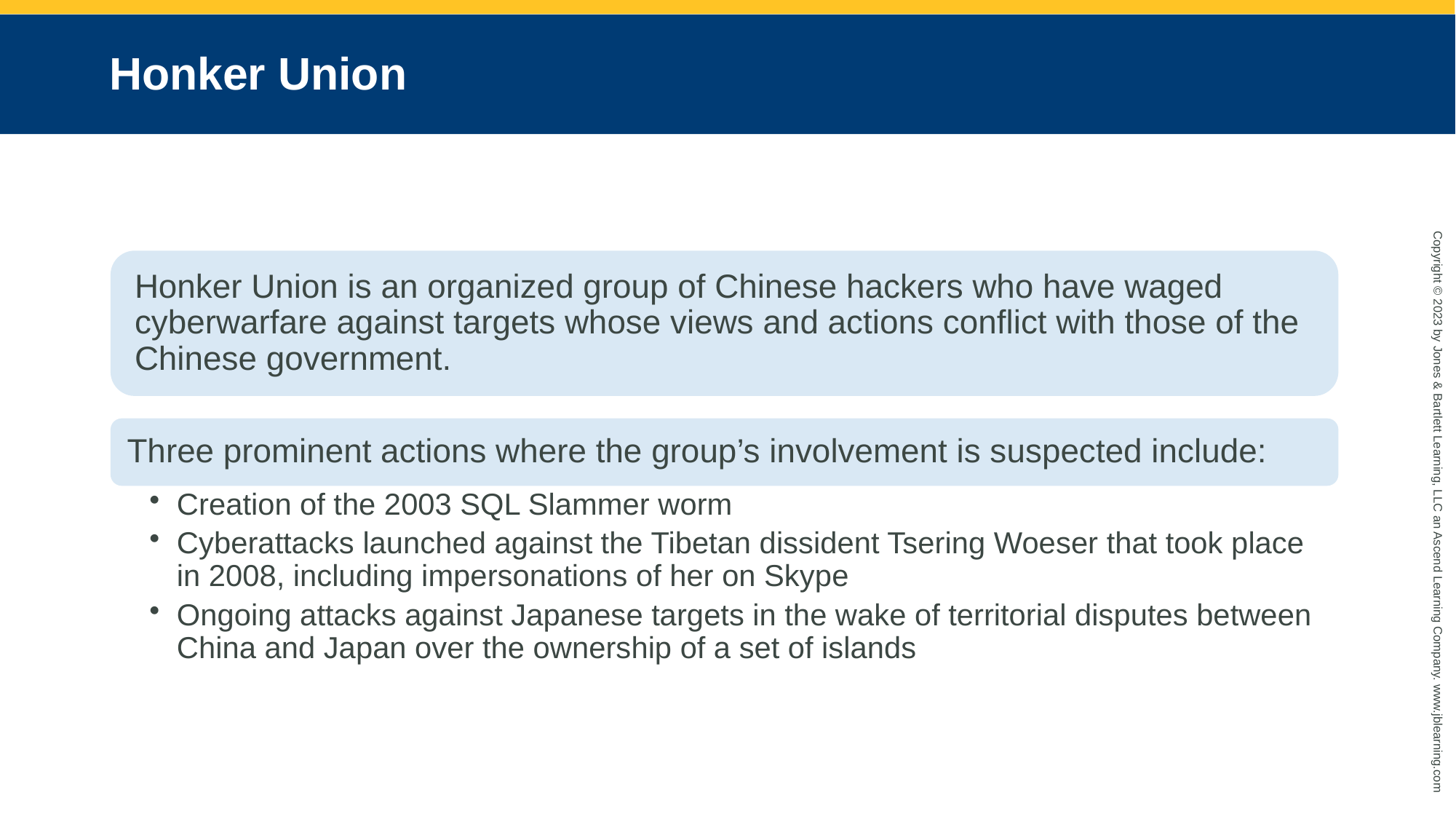

# Honker Union
Honker Union is an organized group of Chinese hackers who have waged cyberwarfare against targets whose views and actions conflict with those of the Chinese government.
Three prominent actions where the group’s involvement is suspected include:
Creation of the 2003 SQL Slammer worm
Cyberattacks launched against the Tibetan dissident Tsering Woeser that took place in 2008, including impersonations of her on Skype
Ongoing attacks against Japanese targets in the wake of territorial disputes between China and Japan over the ownership of a set of islands